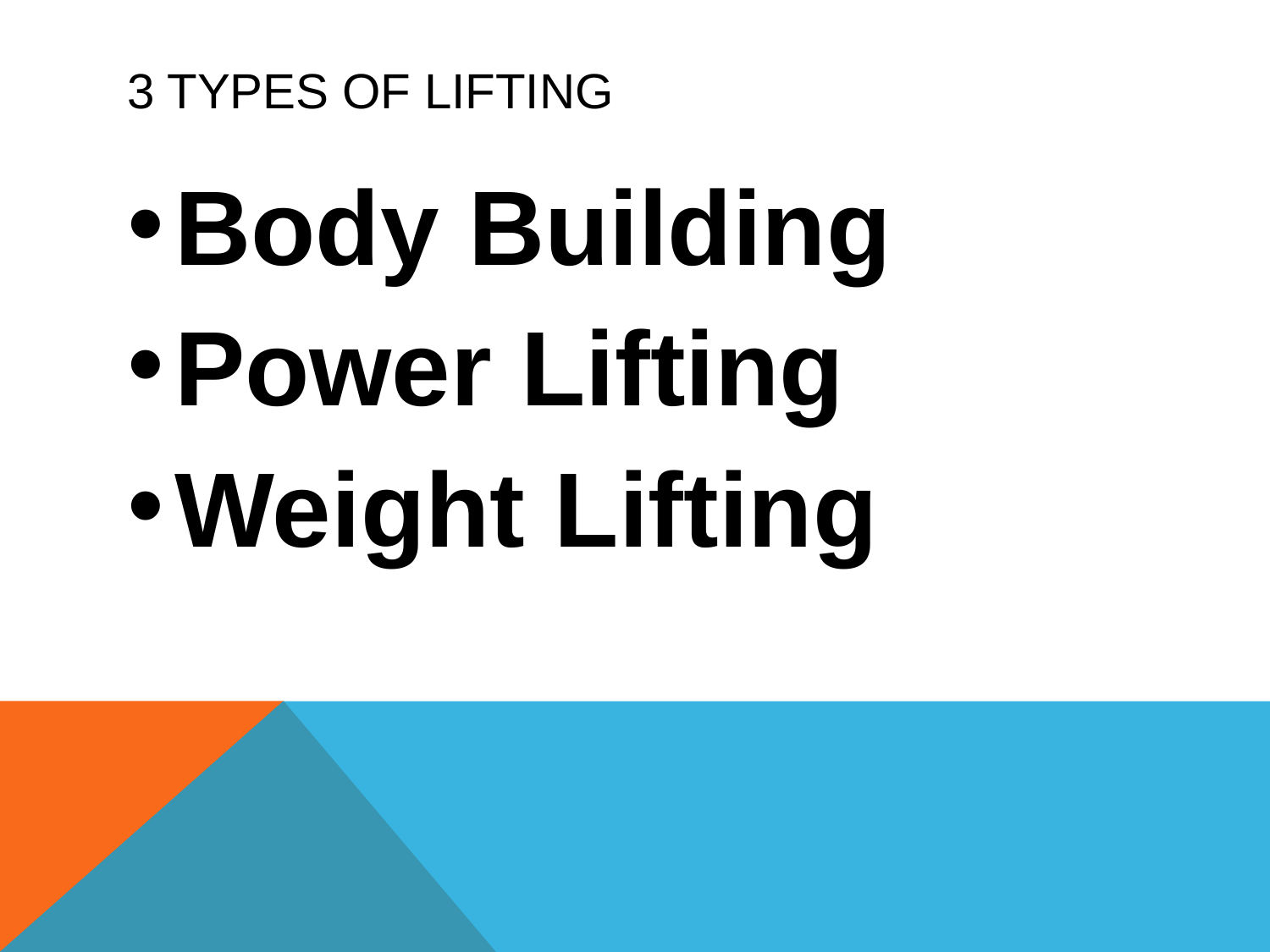

# 3 Types of lifting
Body Building
Power Lifting
Weight Lifting